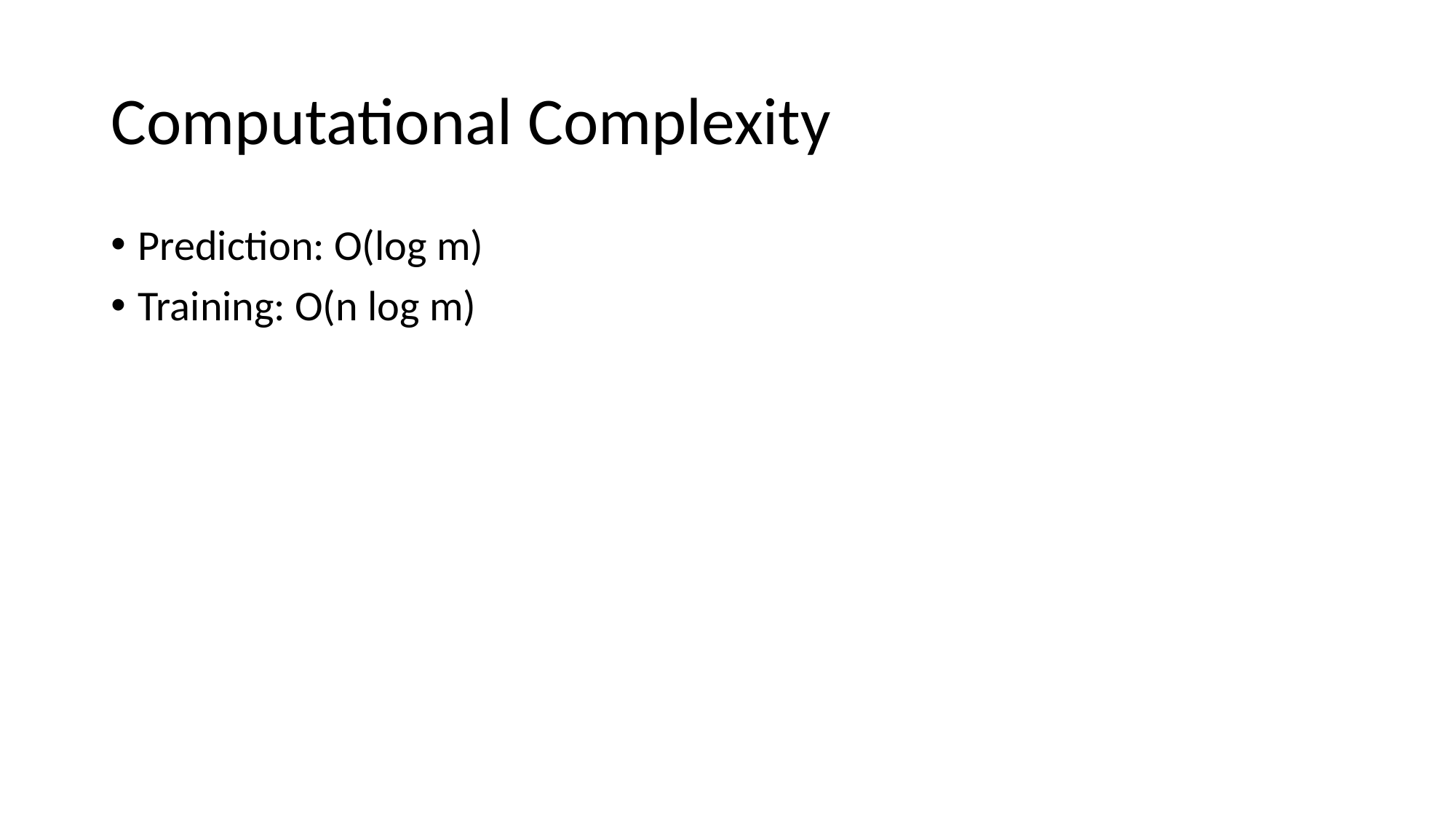

# Computational Complexity
Prediction: O(log m)
Training: O(n log m)